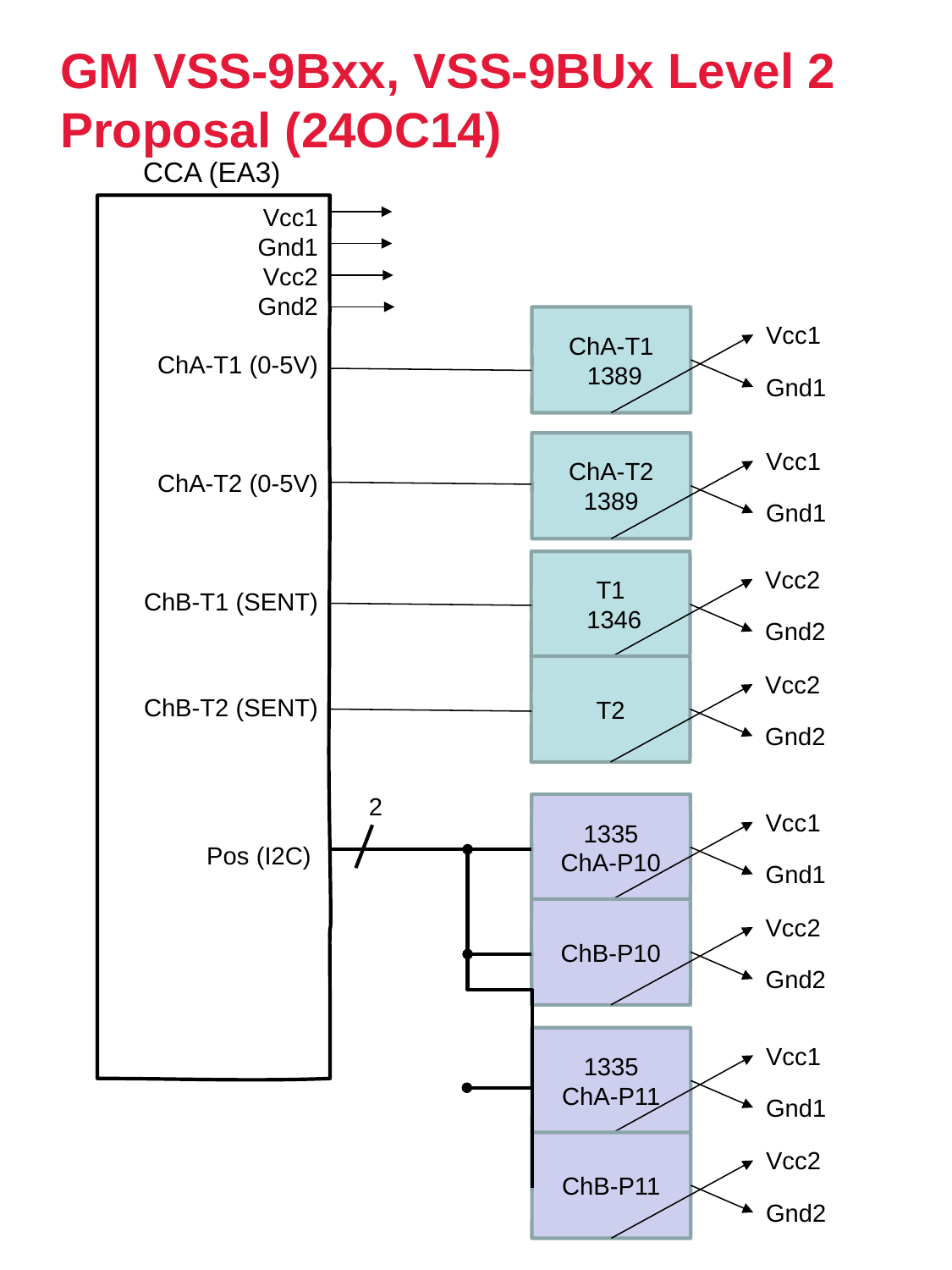

# GM VSS-9Bxx, VSS-9BUx Level 2 Proposal (24OC14)
CCA (EA3)
Vcc1
Gnd1
Vcc2
Gnd2

ChA-T1 (0-5V)

ChA-T2 (0-5V)

ChB-T1 (SENT)

ChB-T2 (SENT)

Pos (I2C)

ChA-T1
 1389
Vcc1
Gnd1
ChA-T2
1389
Vcc1
Gnd1
T1
 1346
Vcc2
Gnd2
T2
Vcc2
Gnd2
2
1335
ChA-P10
Vcc1
Gnd1
ChB-P10
Vcc2
Gnd2
1335
ChA-P11
Vcc1
Gnd1
ChB-P11
Vcc2
Gnd2
9